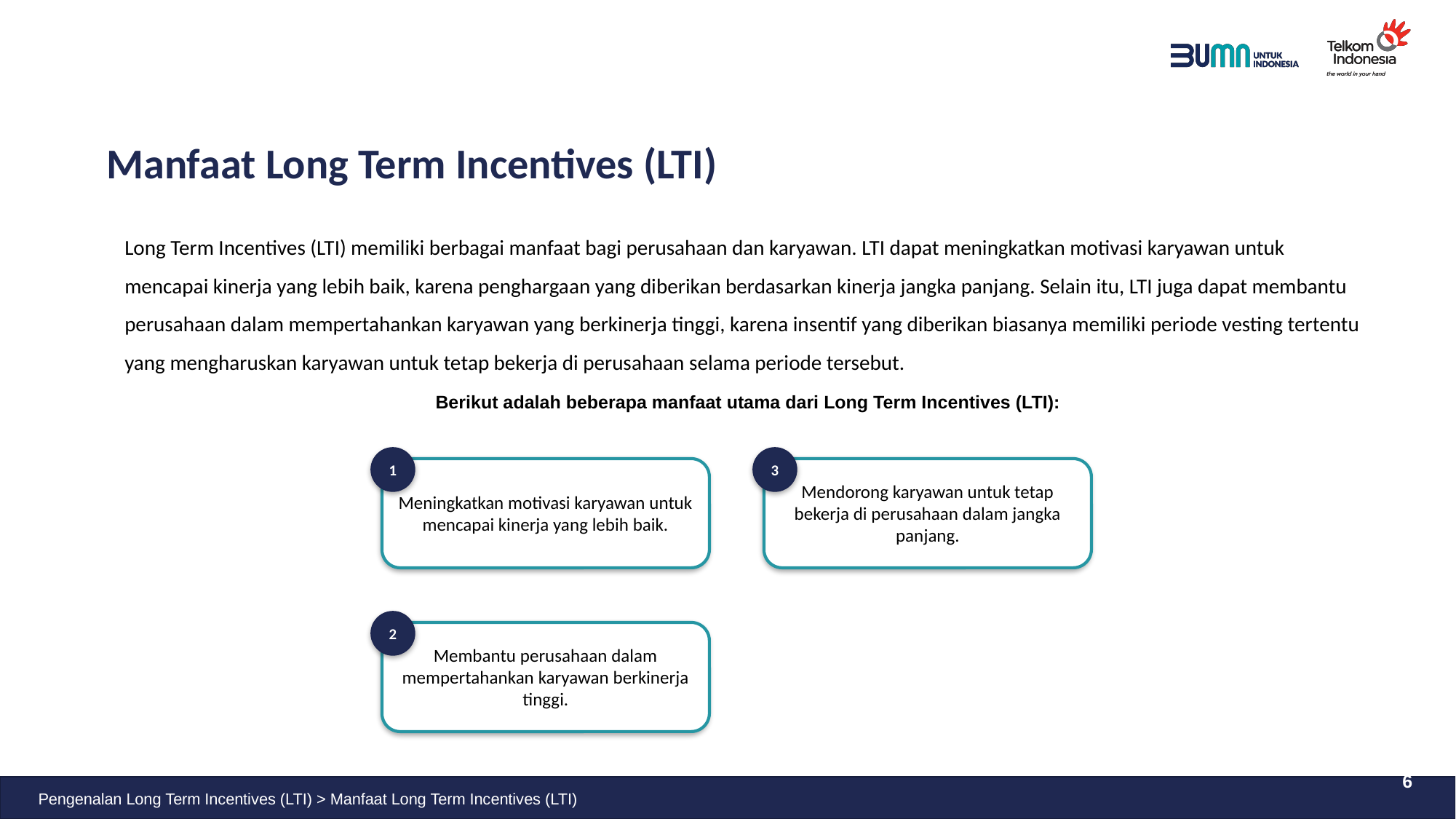

# Manfaat Long Term Incentives (LTI)
Long Term Incentives (LTI) memiliki berbagai manfaat bagi perusahaan dan karyawan. LTI dapat meningkatkan motivasi karyawan untuk mencapai kinerja yang lebih baik, karena penghargaan yang diberikan berdasarkan kinerja jangka panjang. Selain itu, LTI juga dapat membantu perusahaan dalam mempertahankan karyawan yang berkinerja tinggi, karena insentif yang diberikan biasanya memiliki periode vesting tertentu yang mengharuskan karyawan untuk tetap bekerja di perusahaan selama periode tersebut.
Berikut adalah beberapa manfaat utama dari Long Term Incentives (LTI):
1
3
Meningkatkan motivasi karyawan untuk mencapai kinerja yang lebih baik.
Mendorong karyawan untuk tetap bekerja di perusahaan dalam jangka panjang.
2
Membantu perusahaan dalam mempertahankan karyawan berkinerja tinggi.
6
Pengenalan Long Term Incentives (LTI) > Manfaat Long Term Incentives (LTI)